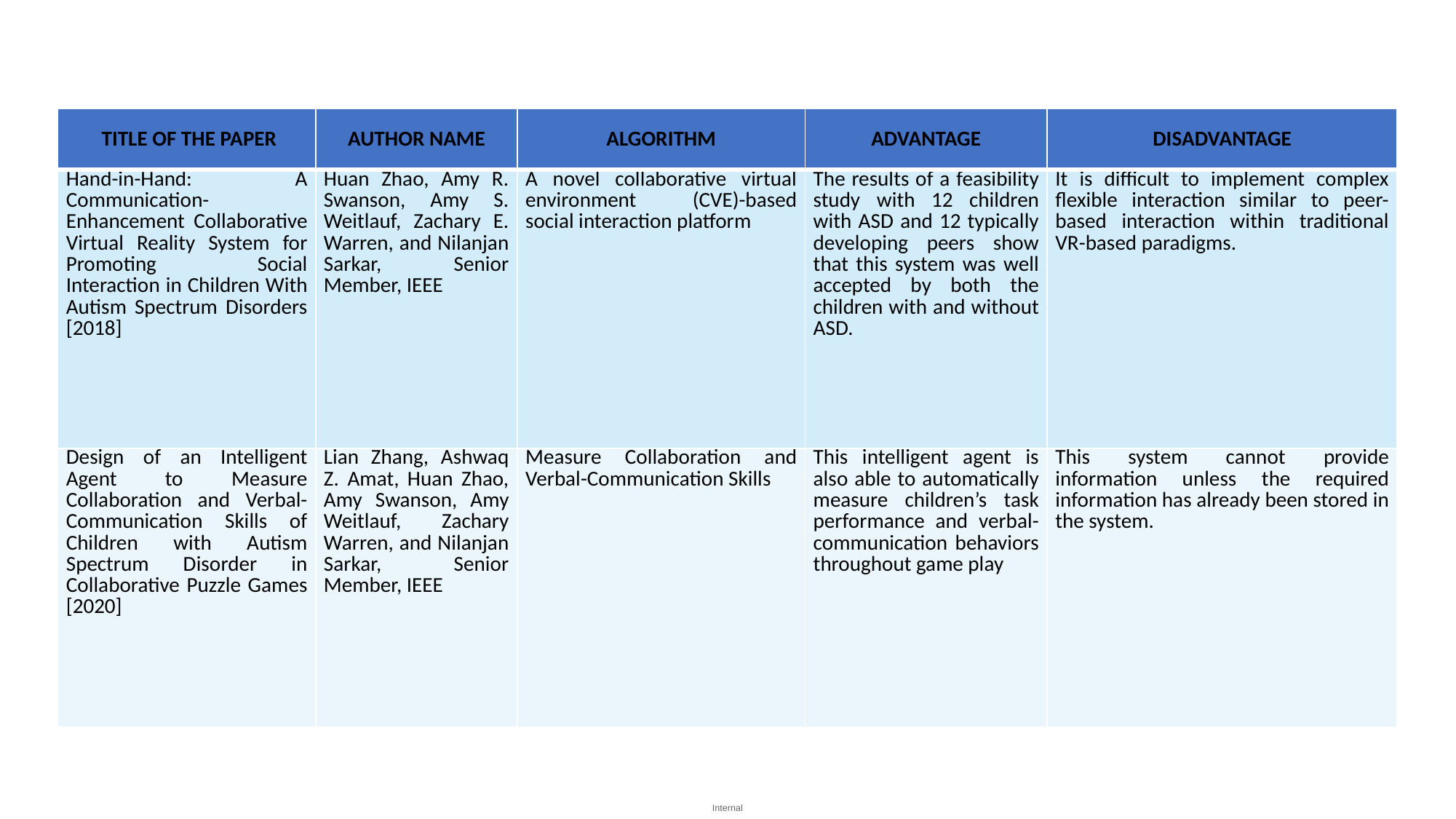

| TITLE OF THE PAPER | AUTHOR NAME | ALGORITHM | ADVANTAGE | DISADVANTAGE |
| --- | --- | --- | --- | --- |
| Hand-in-Hand: A Communication-Enhancement Collaborative Virtual Reality System for Promoting Social Interaction in Children With Autism Spectrum Disorders [2018] | Huan Zhao, Amy R. Swanson, Amy S. Weitlauf, Zachary E. Warren, and Nilanjan Sarkar, Senior Member, IEEE | A novel collaborative virtual environment (CVE)-based social interaction platform | The results of a feasibility study with 12 children with ASD and 12 typically developing peers show that this system was well accepted by both the children with and without ASD. | It is difficult to implement complex flexible interaction similar to peer-based interaction within traditional VR-based paradigms. |
| Design of an Intelligent Agent to Measure Collaboration and Verbal-Communication Skills of Children with Autism Spectrum Disorder in Collaborative Puzzle Games [2020] | Lian Zhang, Ashwaq Z. Amat, Huan Zhao, Amy Swanson, Amy Weitlauf, Zachary Warren, and Nilanjan Sarkar, Senior Member, IEEE | Measure Collaboration and Verbal-Communication Skills | This intelligent agent is also able to automatically measure children’s task performance and verbal-communication behaviors throughout game play | This system cannot provide information unless the required information has already been stored in the system. |